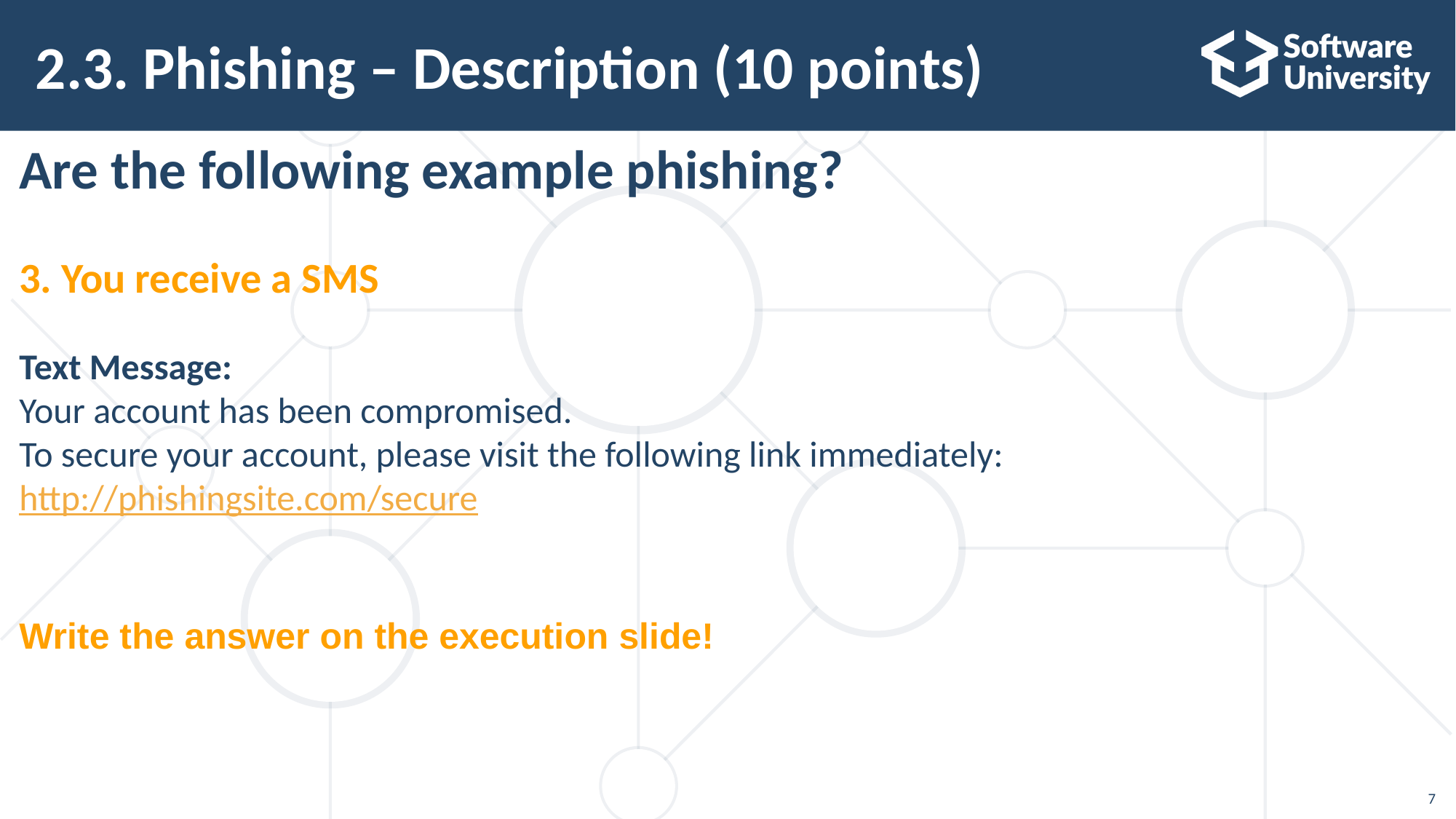

# 2.3. Phishing – Description (10 points)
Are the following example phishing?

3. You receive a SMS

Text Message:
Your account has been compromised.
To secure your account, please visit the following link immediately: http://phishingsite.com/secure

Write the answer on the execution slide!

7